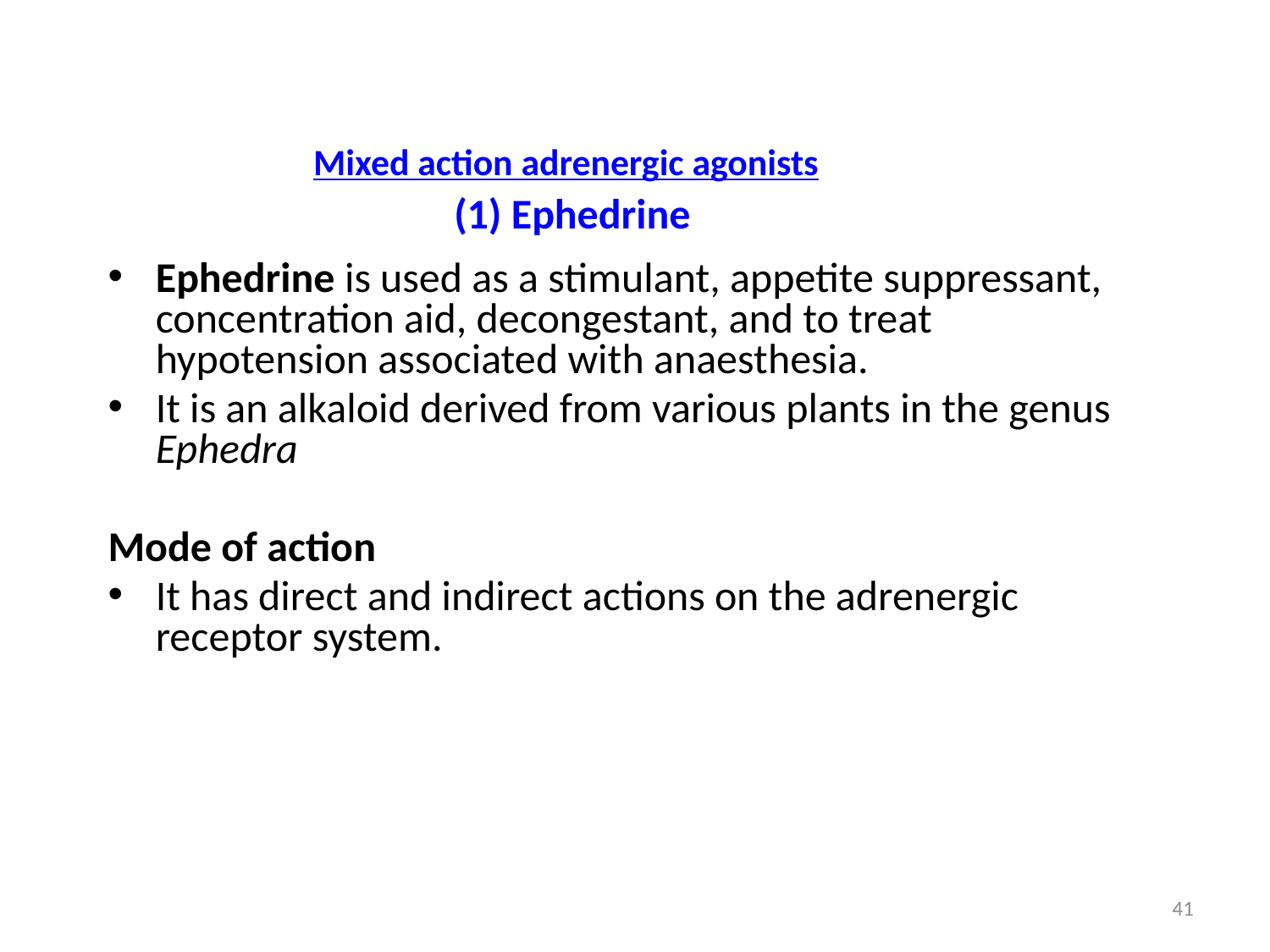

# Mixed action adrenergic agonists (1) Ephedrine
Ephedrine is used as a stimulant, appetite suppressant, concentration aid, decongestant, and to treat hypotension associated with anaesthesia.
It is an alkaloid derived from various plants in the genus Ephedra

Mode of action
It has direct and indirect actions on the adrenergic receptor system.

41